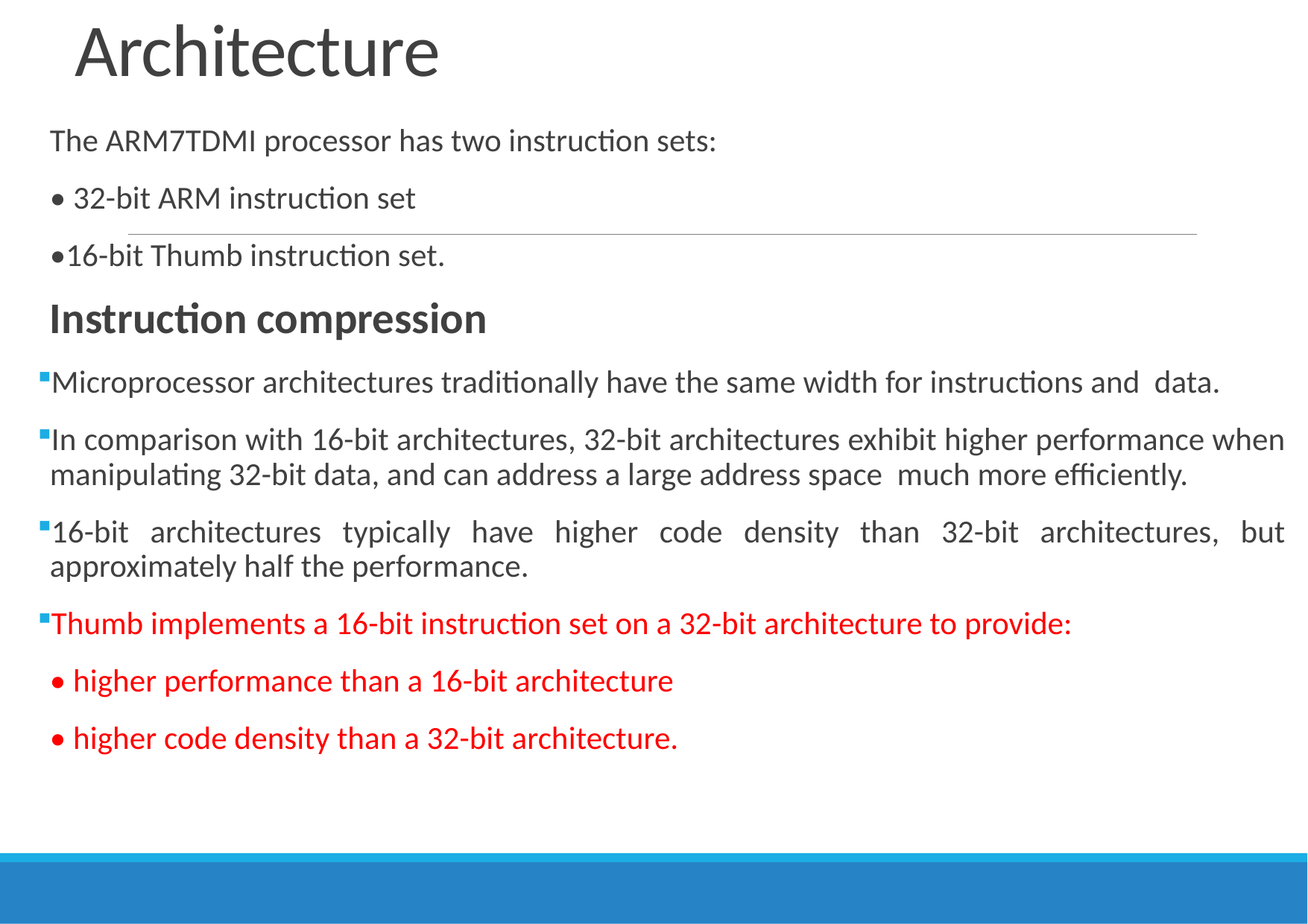

# Architecture
The ARM7TDMI processor has two instruction sets:
• 32-bit ARM instruction set
•16-bit Thumb instruction set.
Instruction compression
Microprocessor architectures traditionally have the same width for instructions and  data.
In comparison with 16-bit architectures, 32-bit architectures exhibit higher performance when manipulating 32-bit data, and can address a large address space  much more efficiently.
16-bit architectures typically have higher code density than 32-bit architectures, but approximately half the performance.
Thumb implements a 16-bit instruction set on a 32-bit architecture to provide:
• higher performance than a 16-bit architecture
• higher code density than a 32-bit architecture.